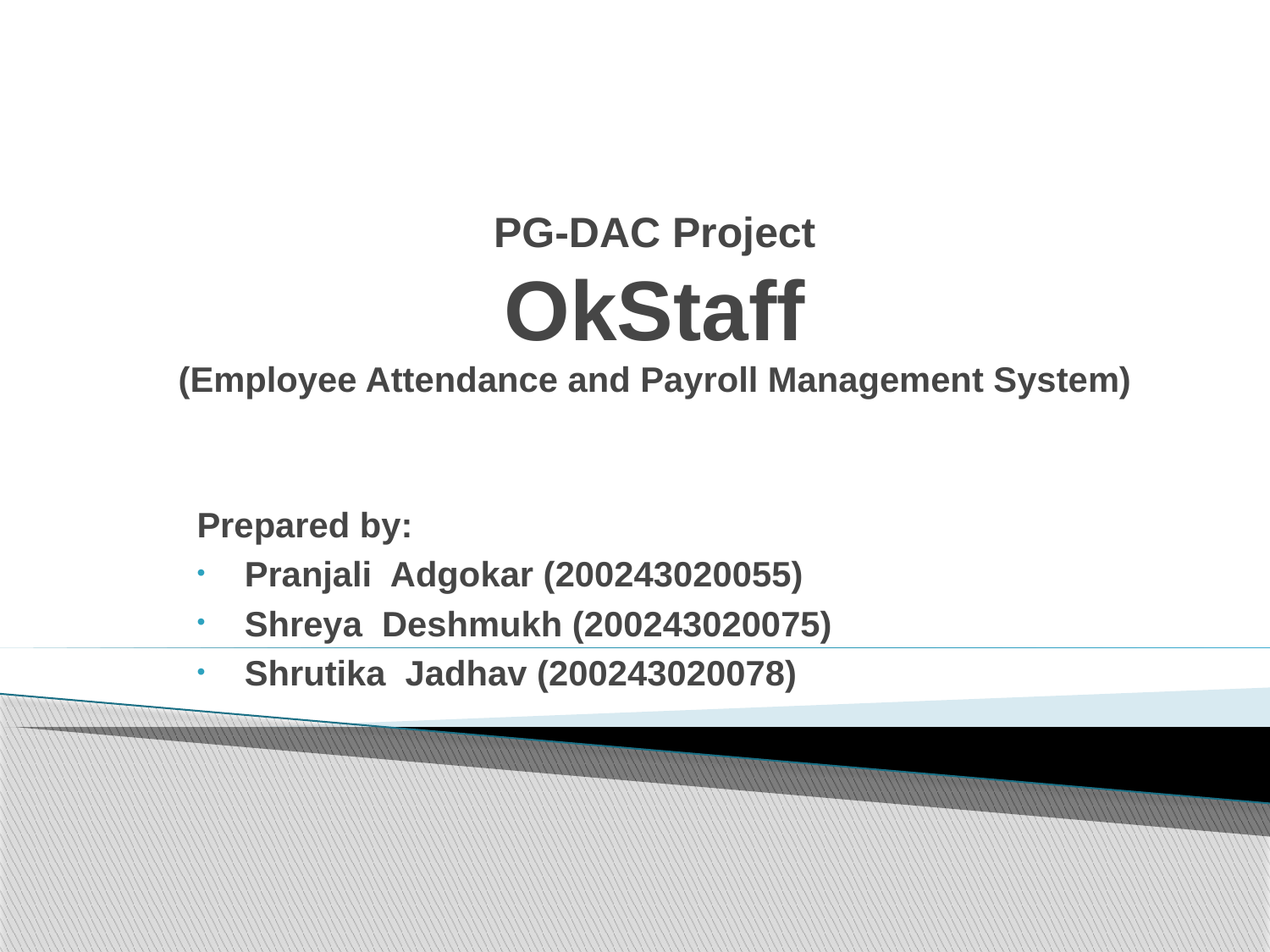

# PG-DAC Project OkStaff (Employee Attendance and Payroll Management System)
Prepared by:
Pranjali  Adgokar (200243020055)
Shreya  Deshmukh (200243020075)
Shrutika  Jadhav (200243020078)